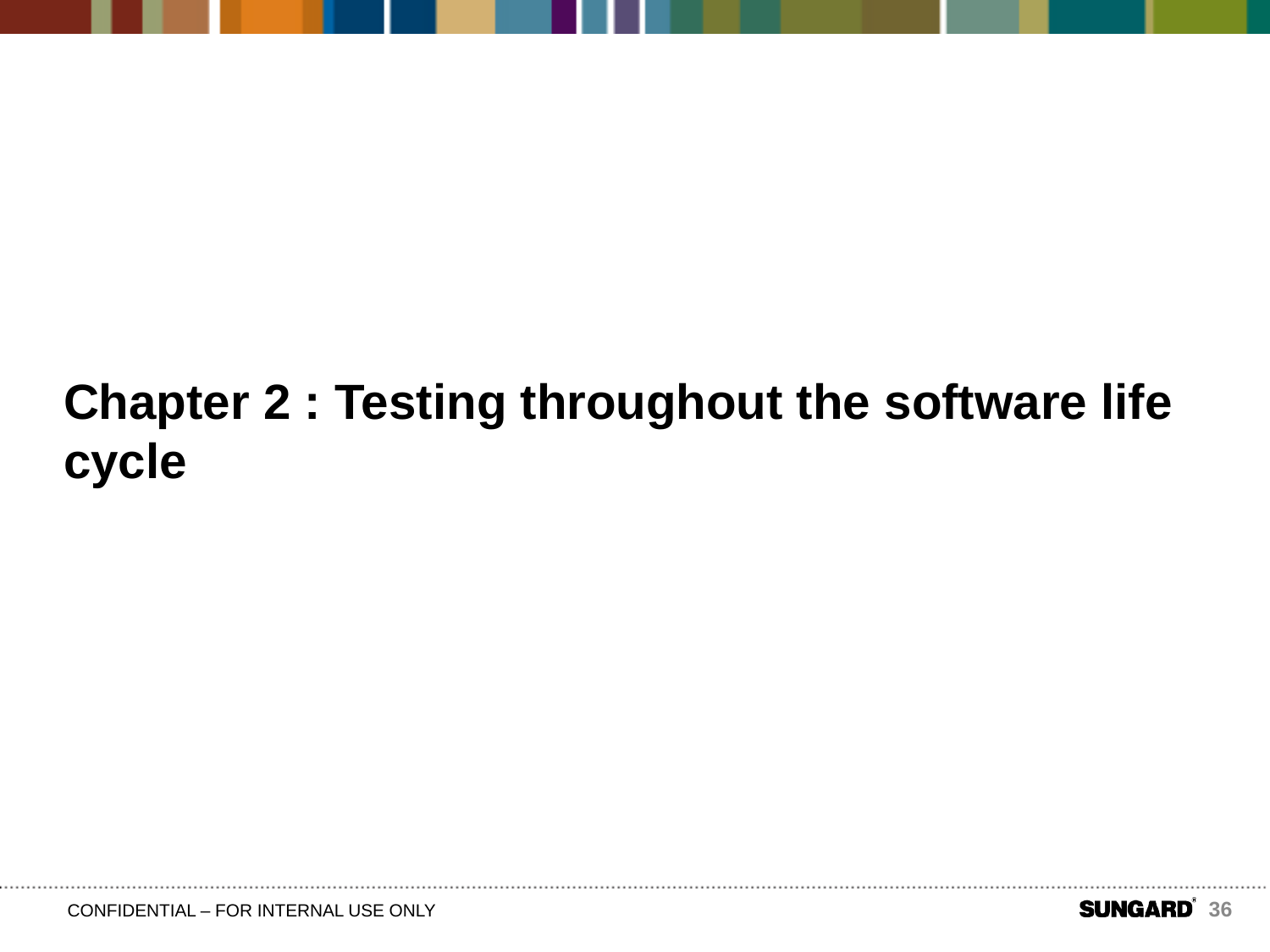

# Chapter 2 : Testing throughout the software life cycle
36